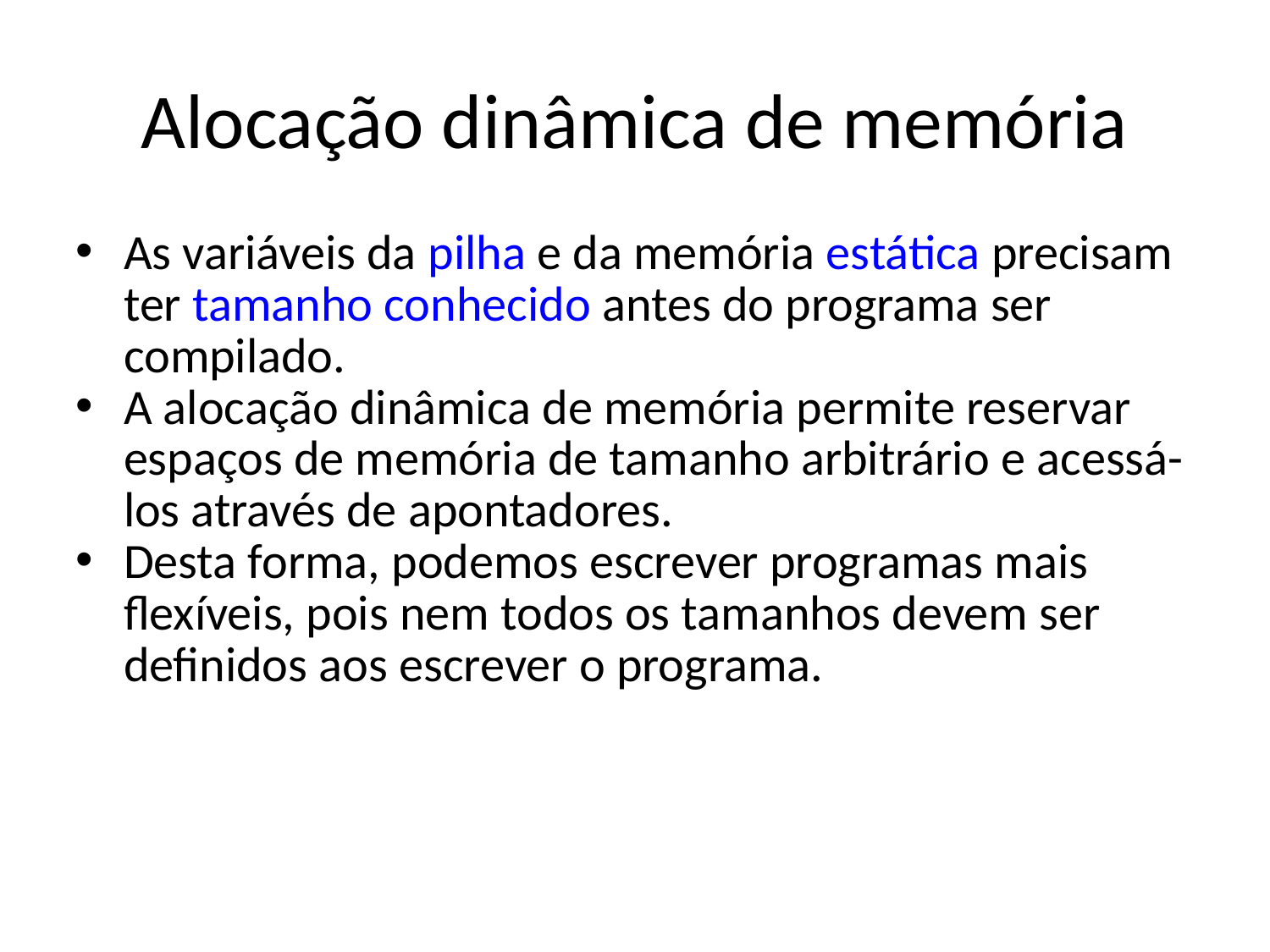

Alocação dinâmica de memória
As variáveis da pilha e da memória estática precisam ter tamanho conhecido antes do programa ser compilado.
A alocação dinâmica de memória permite reservar espaços de memória de tamanho arbitrário e acessá-los através de apontadores.
Desta forma, podemos escrever programas mais flexíveis, pois nem todos os tamanhos devem ser definidos aos escrever o programa.